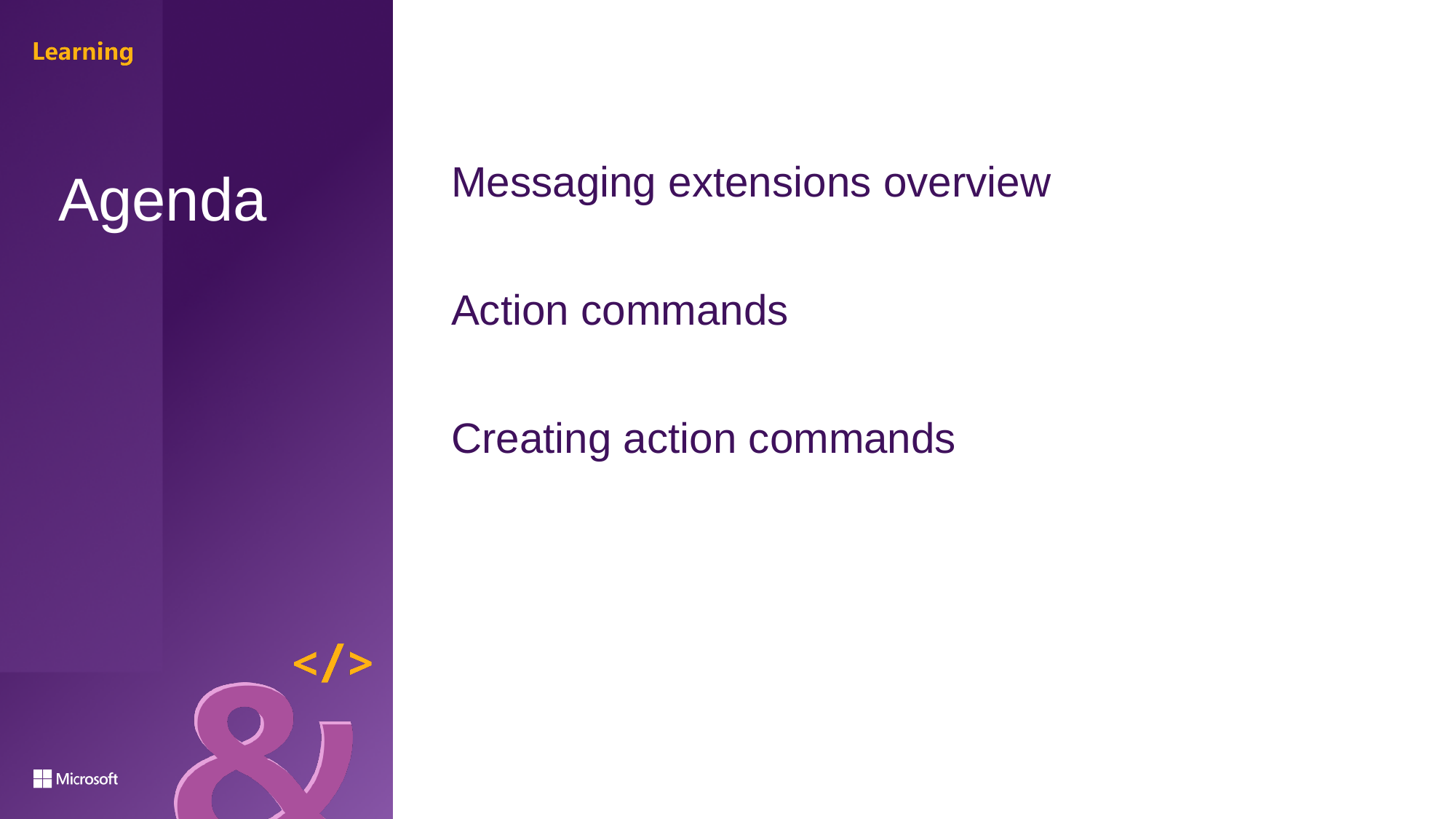

Messaging extensions overview

Action commands

Creating action commands